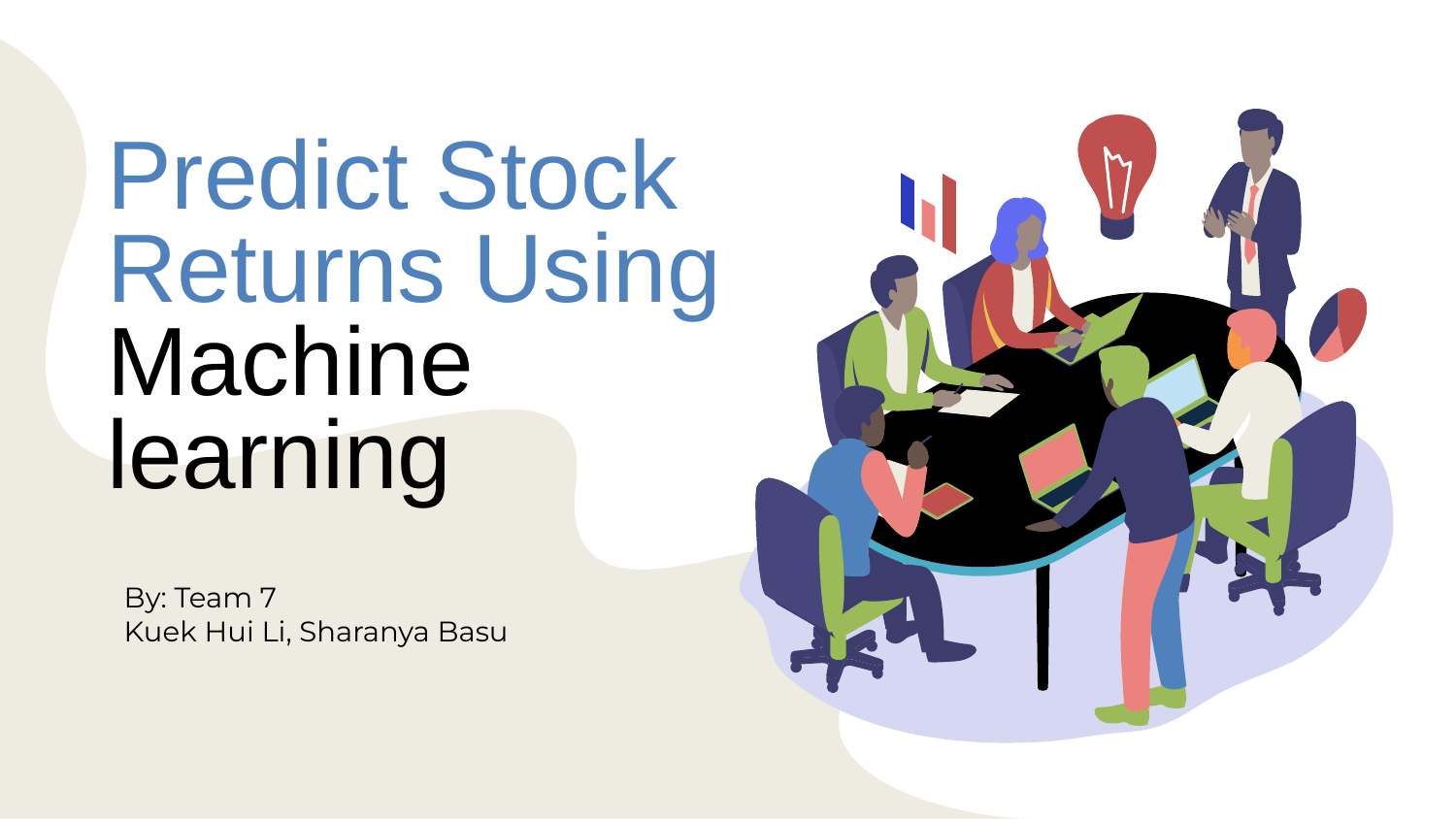

# Predict Stock Returns Using Machine learning

By: Team 7
Kuek Hui Li, Sharanya Basu